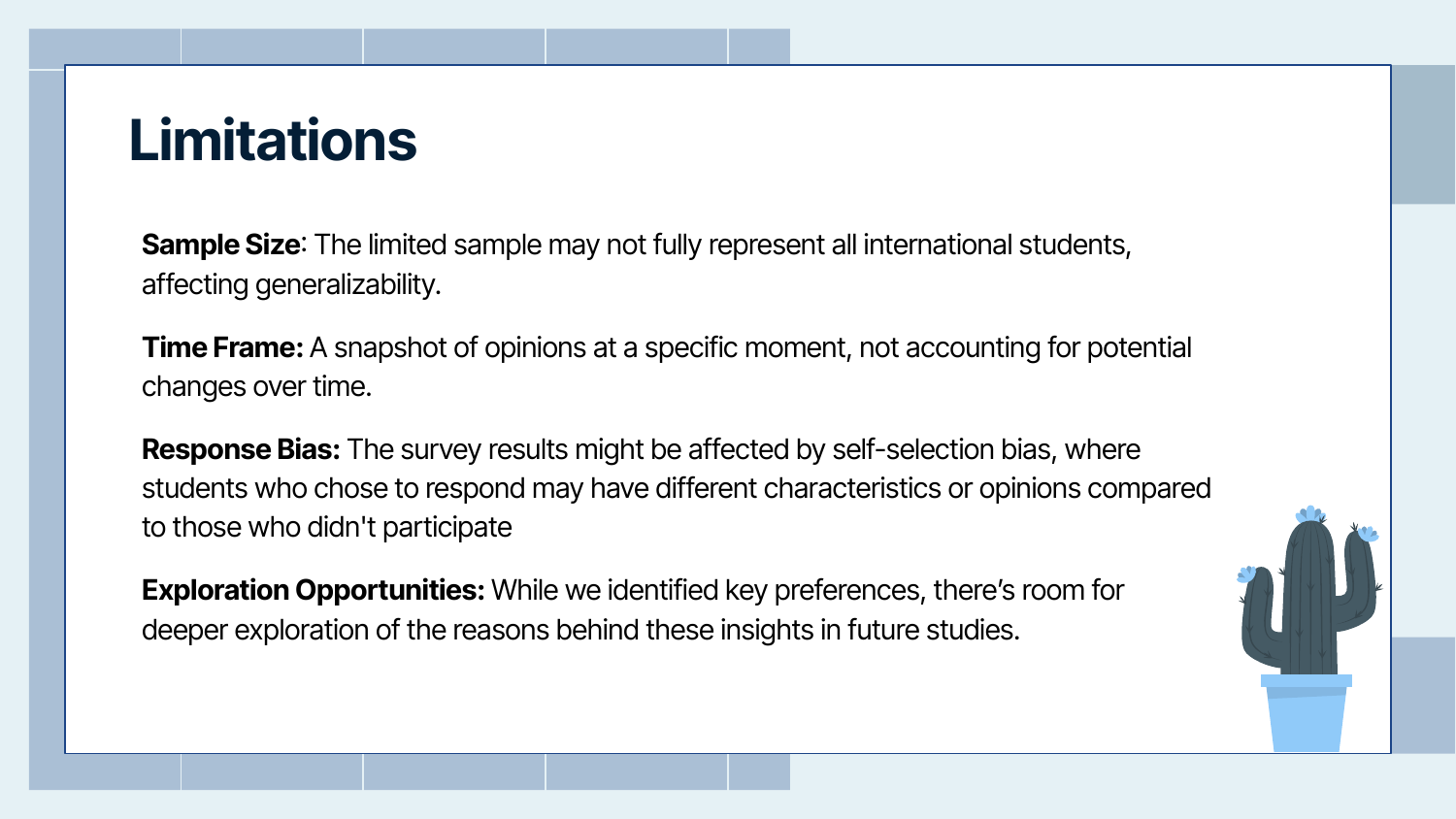

# Limitations
Sample Size: The limited sample may not fully represent all international students, affecting generalizability.
Time Frame: A snapshot of opinions at a specific moment, not accounting for potential changes over time.
Response Bias: The survey results might be affected by self-selection bias, where students who chose to respond may have different characteristics or opinions compared to those who didn't participate
Exploration Opportunities: While we identified key preferences, there’s room for deeper exploration of the reasons behind these insights in future studies.